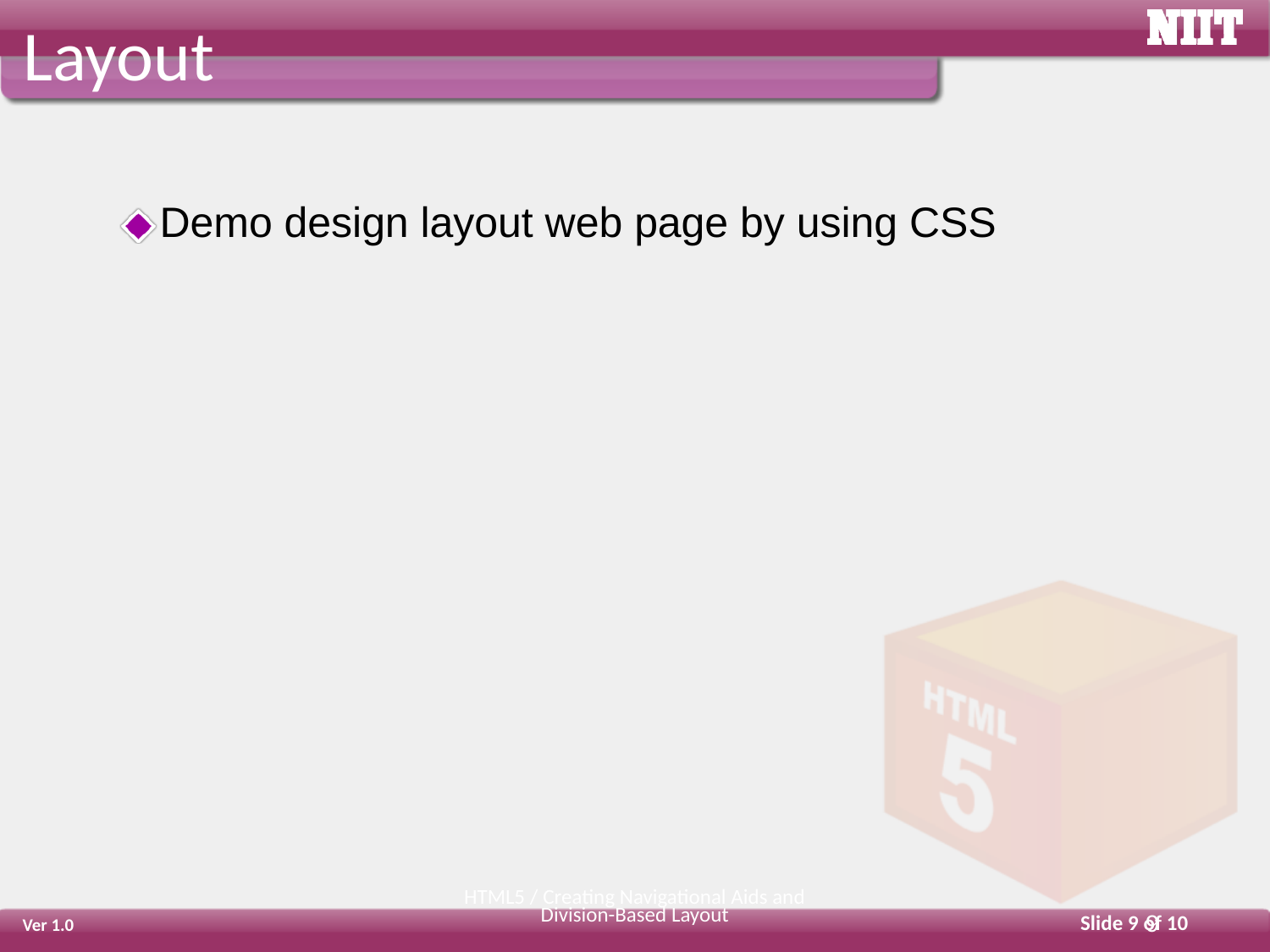

# Layout

Demo design layout web page by using CSS

HTML5 / Creating Navigational Aids and Division-Based Layout
9